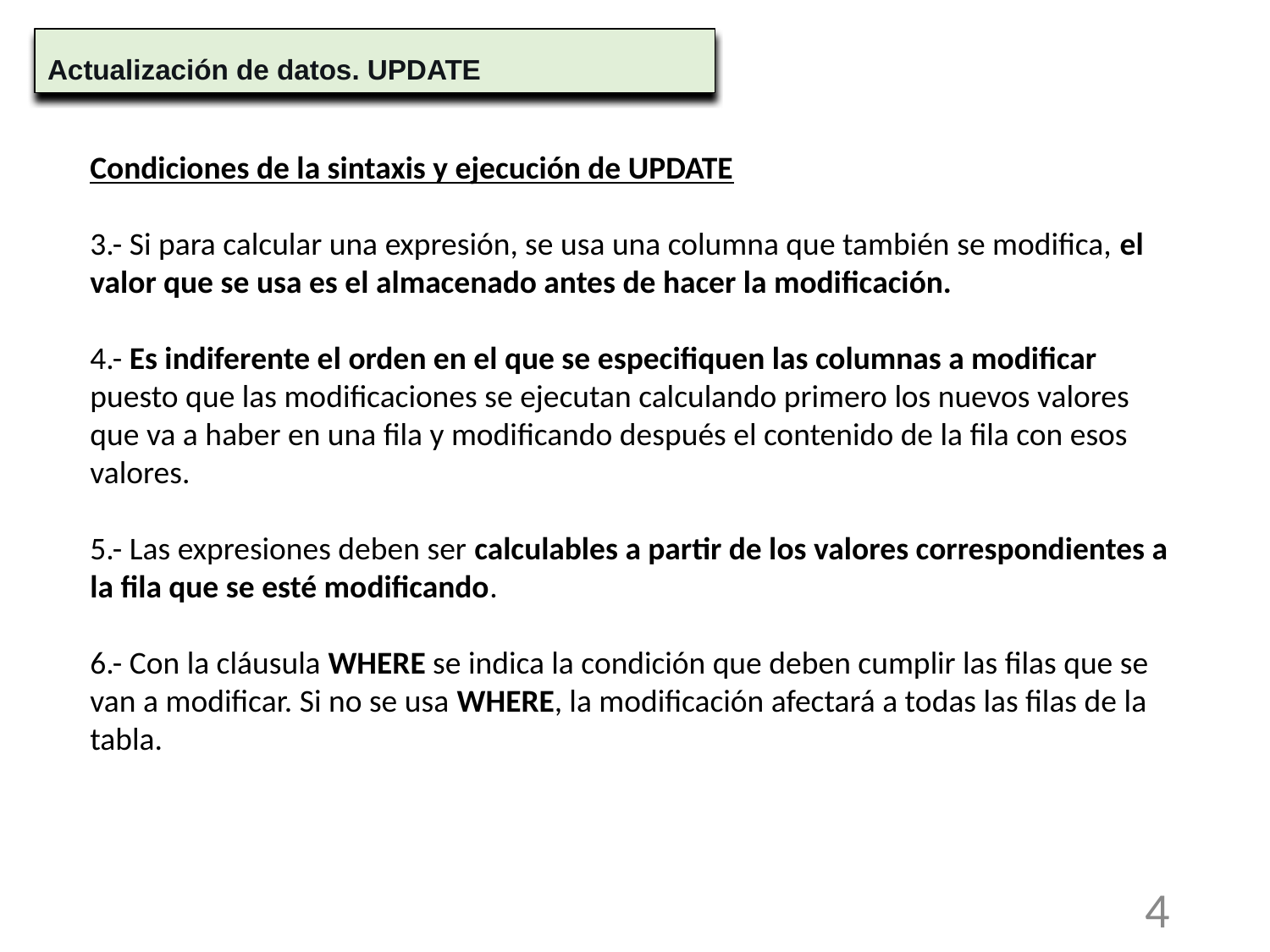

Actualización de datos. UPDATE
Condiciones de la sintaxis y ejecución de UPDATE

3.- Si para calcular una expresión, se usa una columna que también se modifica, el valor que se usa es el almacenado antes de hacer la modificación.

4.- Es indiferente el orden en el que se especifiquen las columnas a modificar puesto que las modificaciones se ejecutan calculando primero los nuevos valores que va a haber en una fila y modificando después el contenido de la fila con esos valores.

5.- Las expresiones deben ser calculables a partir de los valores correspondientes a la fila que se esté modificando.

6.- Con la cláusula WHERE se indica la condición que deben cumplir las filas que se van a modificar. Si no se usa WHERE, la modificación afectará a todas las filas de la tabla.

4